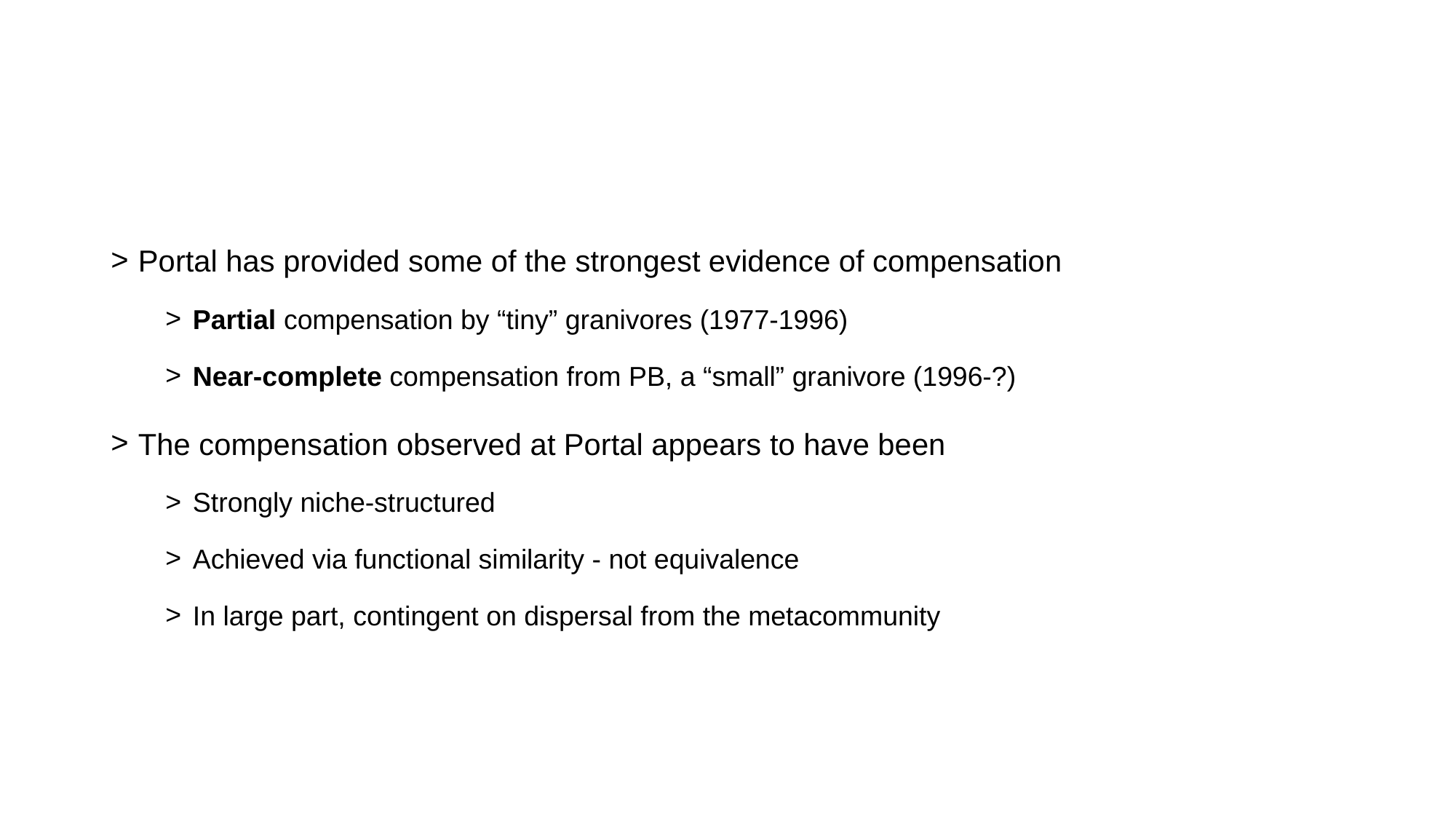

Portal has provided some of the strongest evidence of compensation
Partial compensation by “tiny” granivores (1977-1996)
Near-complete compensation from PB, a “small” granivore (1996-?)
The compensation observed at Portal appears to have been
Strongly niche-structured
Achieved via functional similarity - not equivalence
In large part, contingent on dispersal from the metacommunity